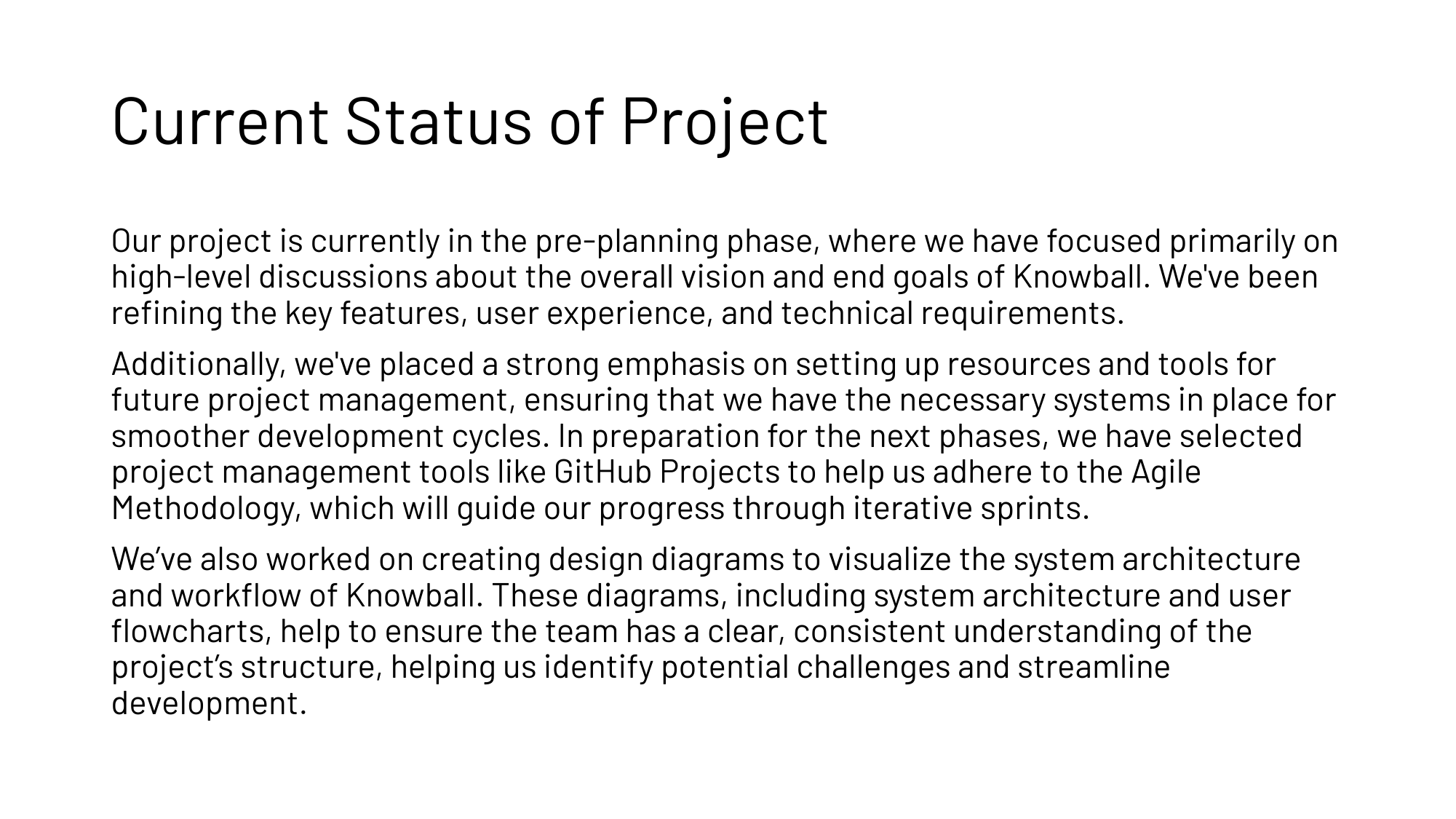

# Current Status of Project
Our project is currently in the pre-planning phase, where we have focused primarily on high-level discussions about the overall vision and end goals of Knowball. We've been refining the key features, user experience, and technical requirements.
Additionally, we've placed a strong emphasis on setting up resources and tools for future project management, ensuring that we have the necessary systems in place for smoother development cycles. In preparation for the next phases, we have selected project management tools like GitHub Projects to help us adhere to the Agile Methodology, which will guide our progress through iterative sprints.
We’ve also worked on creating design diagrams to visualize the system architecture and workflow of Knowball. These diagrams, including system architecture and user flowcharts, help to ensure the team has a clear, consistent understanding of the project’s structure, helping us identify potential challenges and streamline development.